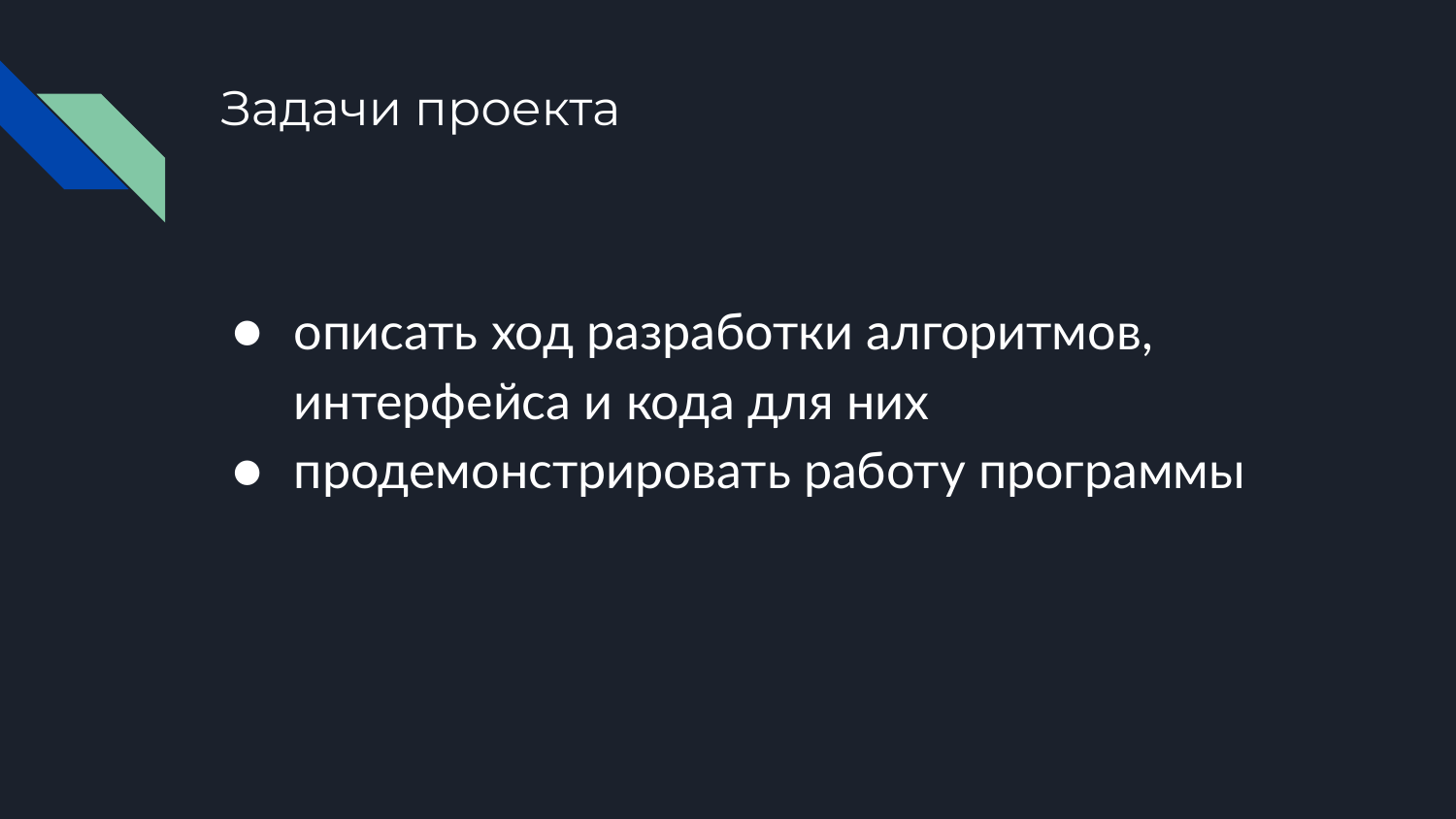

# Задачи проекта
описать ход разработки алгоритмов, интерфейса и кода для них
продемонстрировать работу программы